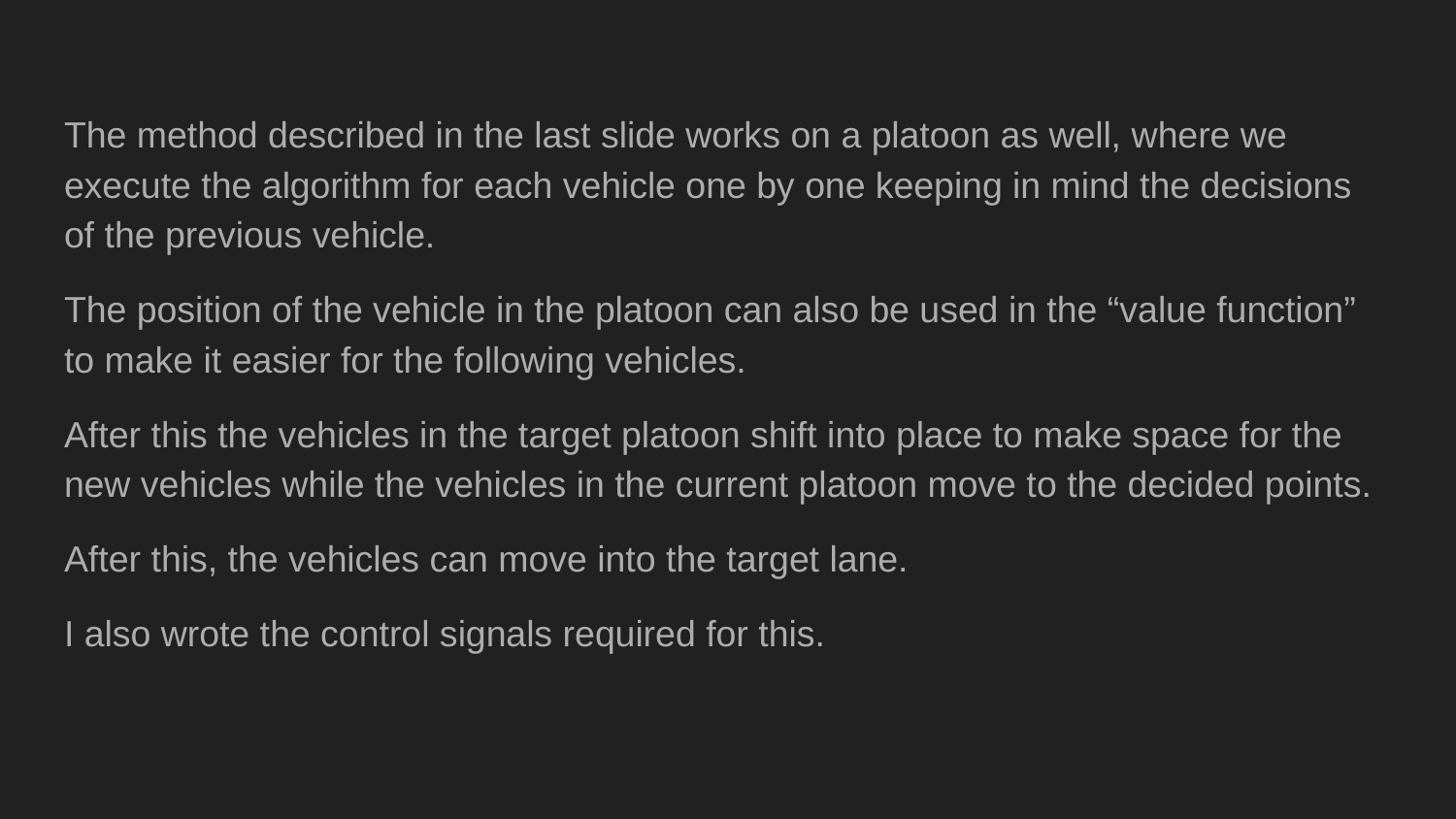

The method described in the last slide works on a platoon as well, where we execute the algorithm for each vehicle one by one keeping in mind the decisions of the previous vehicle.
The position of the vehicle in the platoon can also be used in the “value function” to make it easier for the following vehicles.
After this the vehicles in the target platoon shift into place to make space for the new vehicles while the vehicles in the current platoon move to the decided points.
After this, the vehicles can move into the target lane.
I also wrote the control signals required for this.